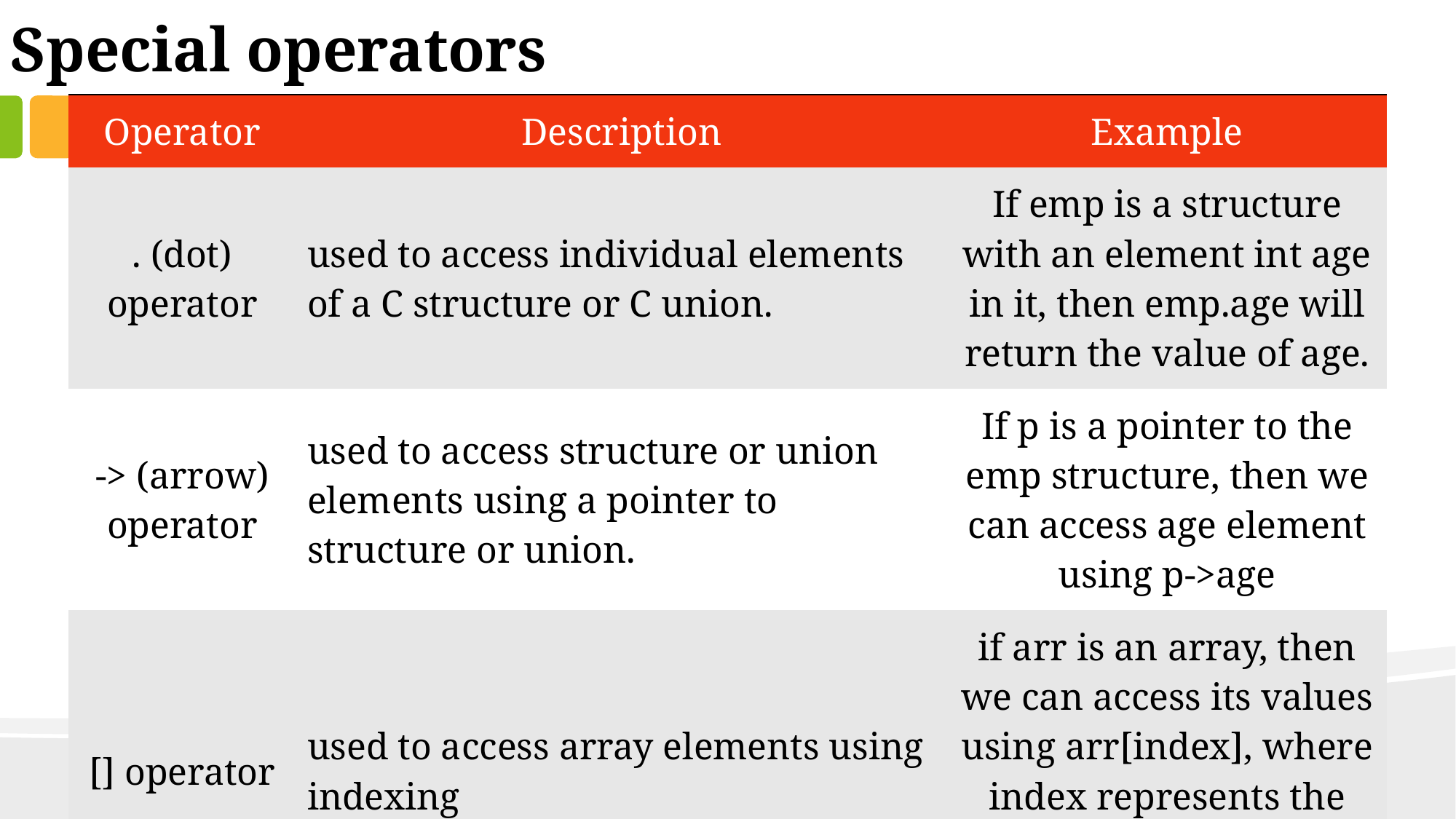

Special operators
| Operator | Description | Example |
| --- | --- | --- |
| . (dot) operator | used to access individual elements of a C structure or C union. | If emp is a structure with an element int age in it, then emp.age will return the value of age. |
| -> (arrow) operator | used to access structure or union elements using a pointer to structure or union. | If p is a pointer to the emp structure, then we can access age element using p->age |
| [] operator | used to access array elements using indexing | if arr is an array, then we can access its values using arr[index], where index represents the array index starting from zero |